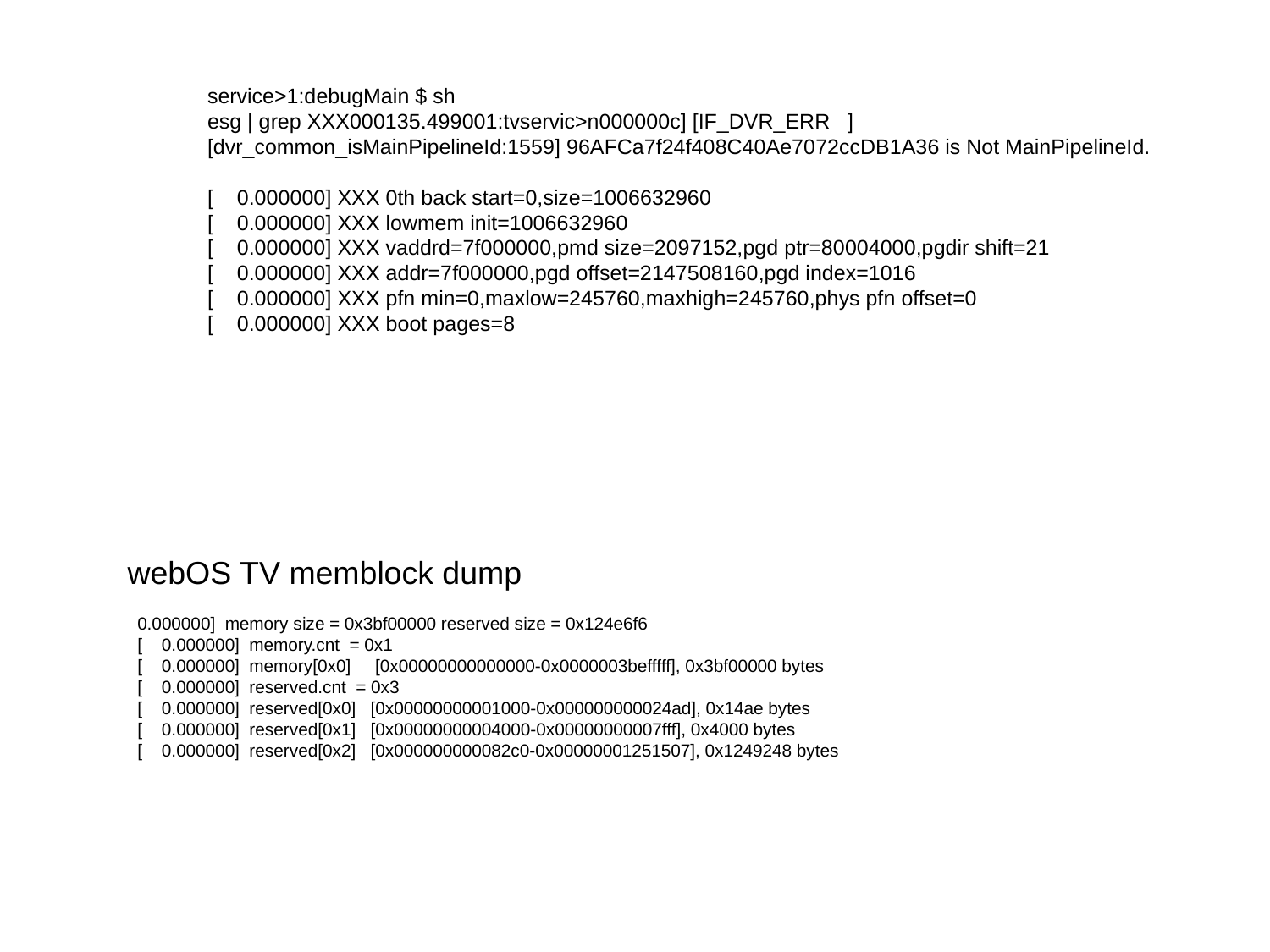

service>1:debugMain $ sh
esg | grep XXX000135.499001:tvservic>n000000c] [IF_DVR_ERR   ][dvr_common_isMainPipelineId:1559] 96AFCa7f24f408C40Ae7072ccDB1A36 is Not MainPipelineId.

[    0.000000] XXX 0th back start=0,size=1006632960
[    0.000000] XXX lowmem init=1006632960
[    0.000000] XXX vaddrd=7f000000,pmd size=2097152,pgd ptr=80004000,pgdir shift=21
[    0.000000] XXX addr=7f000000,pgd offset=2147508160,pgd index=1016
[    0.000000] XXX pfn min=0,maxlow=245760,maxhigh=245760,phys pfn offset=0
[    0.000000] XXX boot pages=8
webOS TV memblock dump
0.000000]  memory size = 0x3bf00000 reserved size = 0x124e6f6
[    0.000000]  memory.cnt  = 0x1
[    0.000000]  memory[0x0]     [0x00000000000000-0x0000003befffff], 0x3bf00000 bytes
[    0.000000]  reserved.cnt  = 0x3
[    0.000000]  reserved[0x0]   [0x00000000001000-0x000000000024ad], 0x14ae bytes
[    0.000000]  reserved[0x1]   [0x00000000004000-0x00000000007fff], 0x4000 bytes
[    0.000000]  reserved[0x2]   [0x000000000082c0-0x00000001251507], 0x1249248 bytes